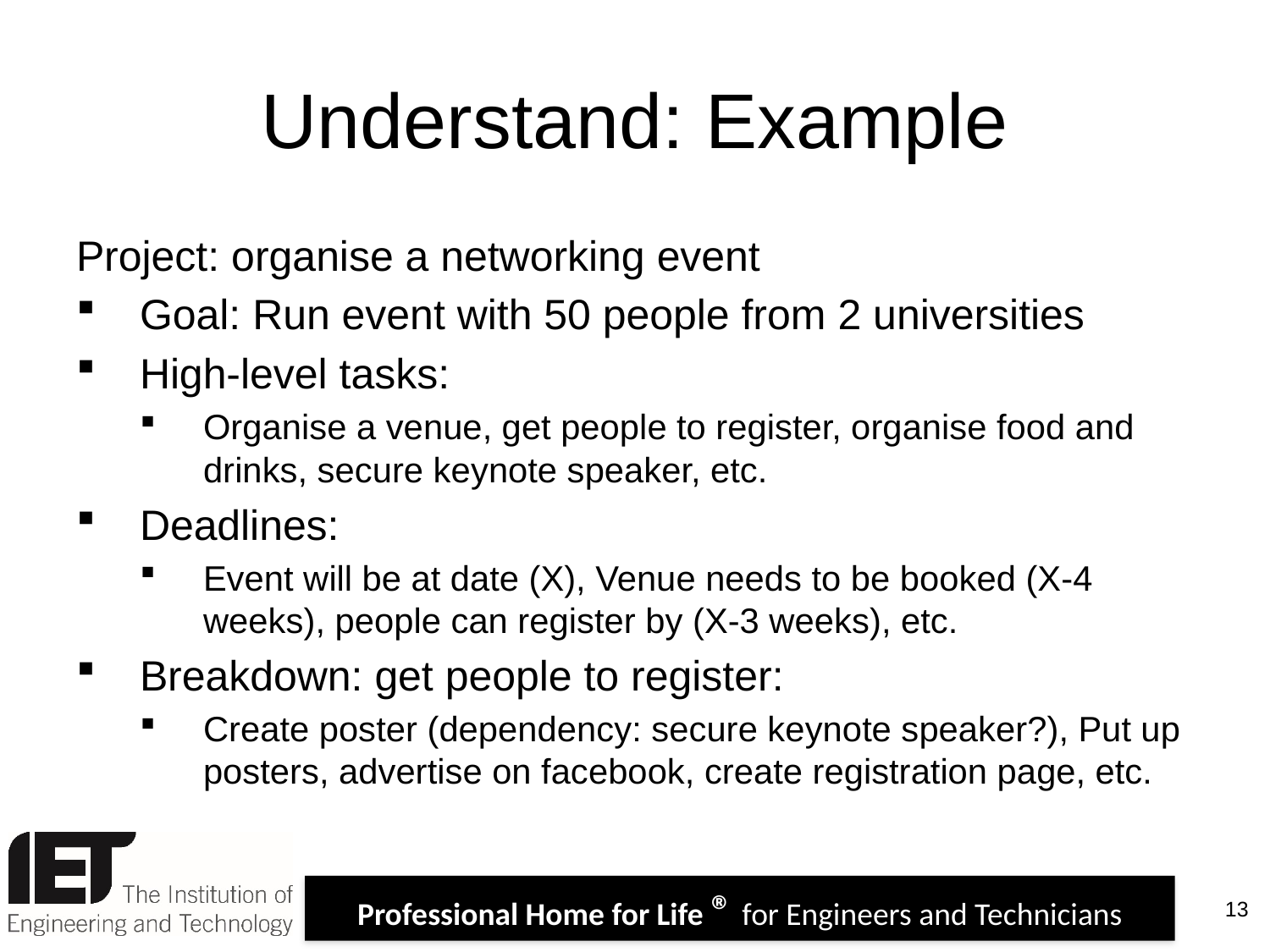

# Understand: Example
Project: organise a networking event
Goal: Run event with 50 people from 2 universities
High-level tasks:
Organise a venue, get people to register, organise food and drinks, secure keynote speaker, etc.
Deadlines:
Event will be at date (X), Venue needs to be booked (X-4 weeks), people can register by (X-3 weeks), etc.
Breakdown: get people to register:
Create poster (dependency: secure keynote speaker?), Put up posters, advertise on facebook, create registration page, etc.

13